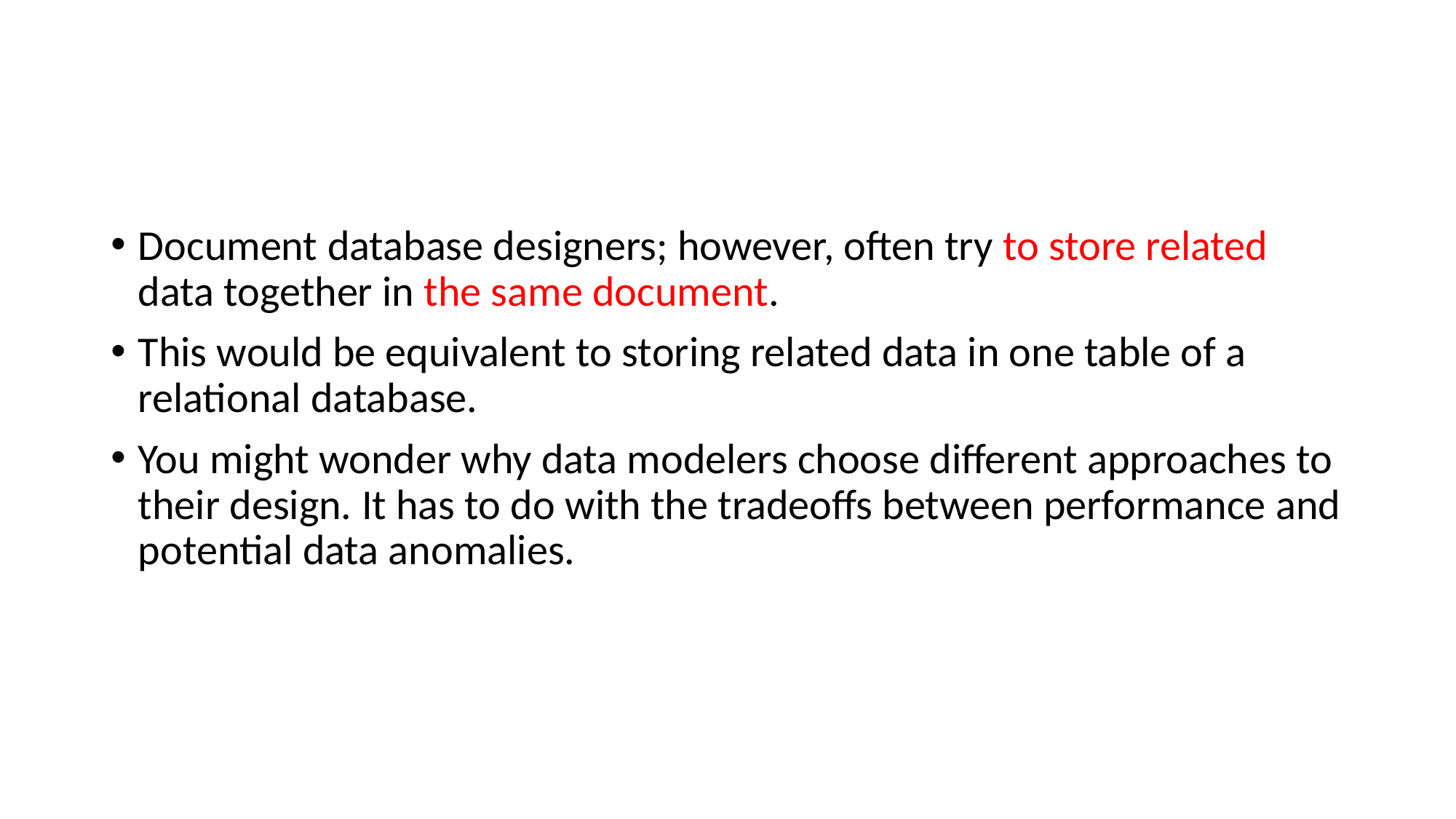

#
Document database designers; however, often try to store related data together in the same document.
This would be equivalent to storing related data in one table of a relational database.
You might wonder why data modelers choose different approaches to their design. It has to do with the tradeoffs between performance and potential data anomalies.